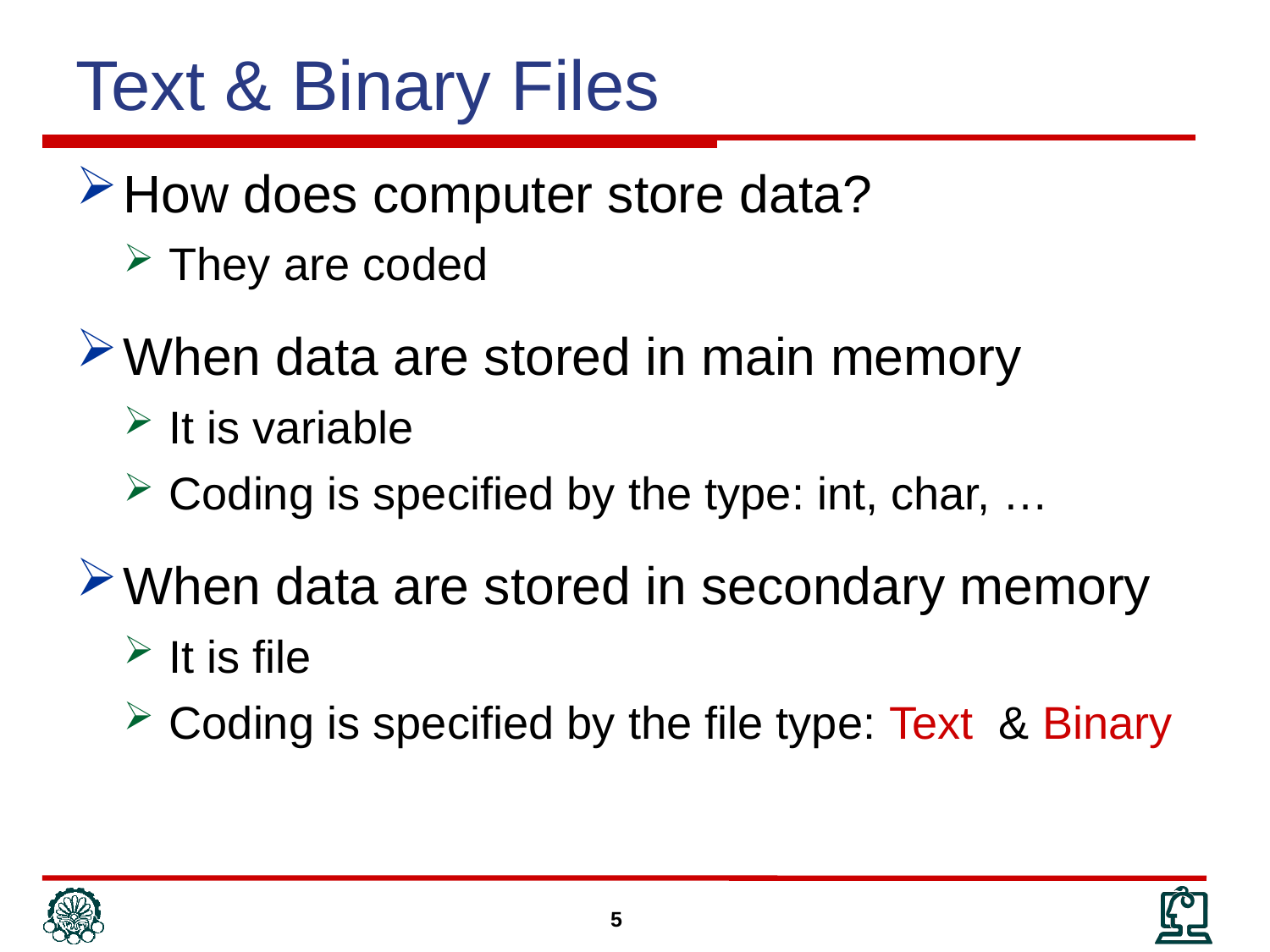

Text & Binary Files
How does computer store data?
They are coded
When data are stored in main memory
It is variable
Coding is specified by the type: int, char, …
When data are stored in secondary memory
It is file
Coding is specified by the file type: Text  & Binary
5